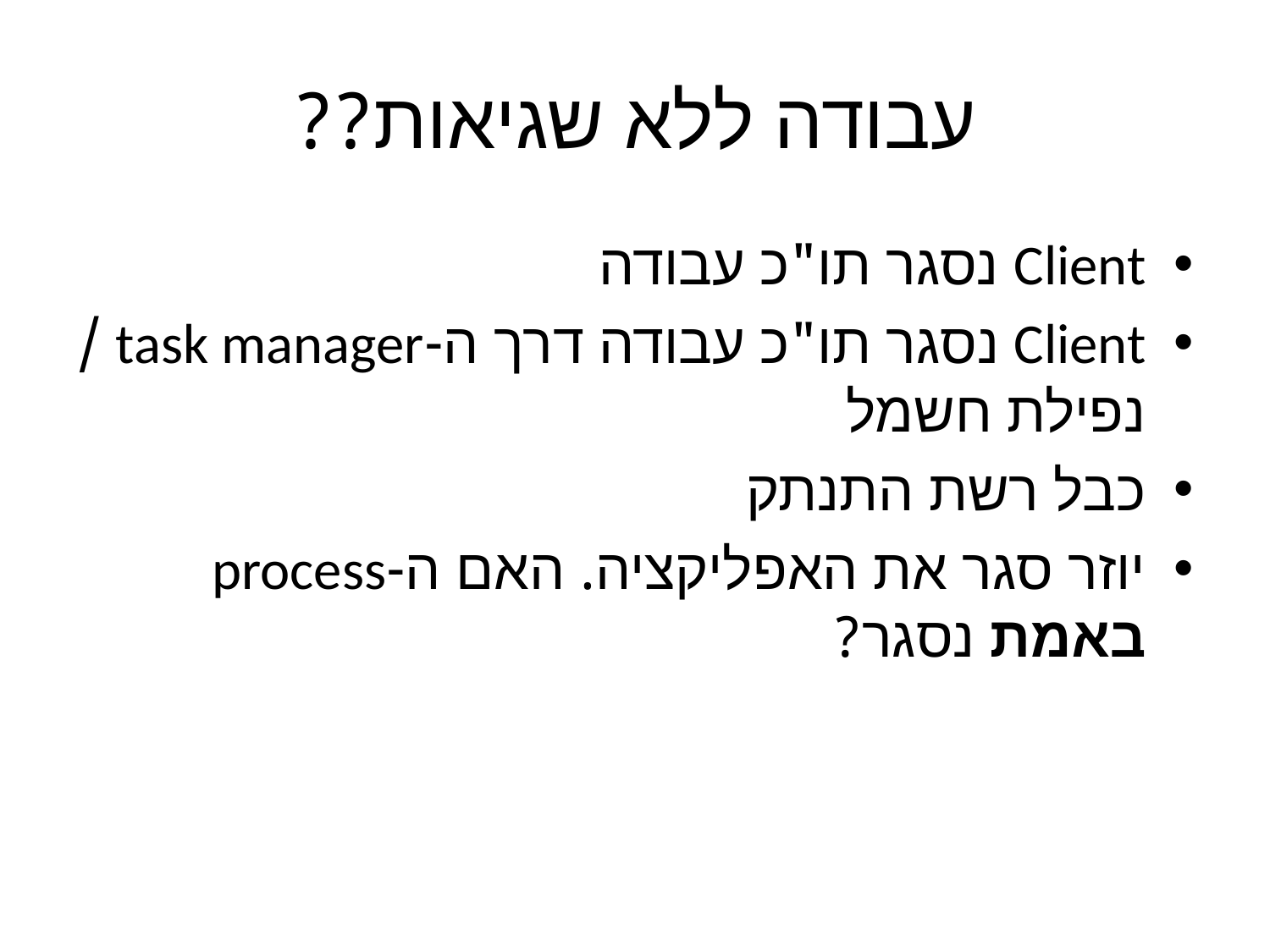

# עבודה ללא שגיאות??
Client נסגר תו"כ עבודה
Client נסגר תו"כ עבודה דרך ה-task manager / נפילת חשמל
כבל רשת התנתק
יוזר סגר את האפליקציה. האם ה-process באמת נסגר?